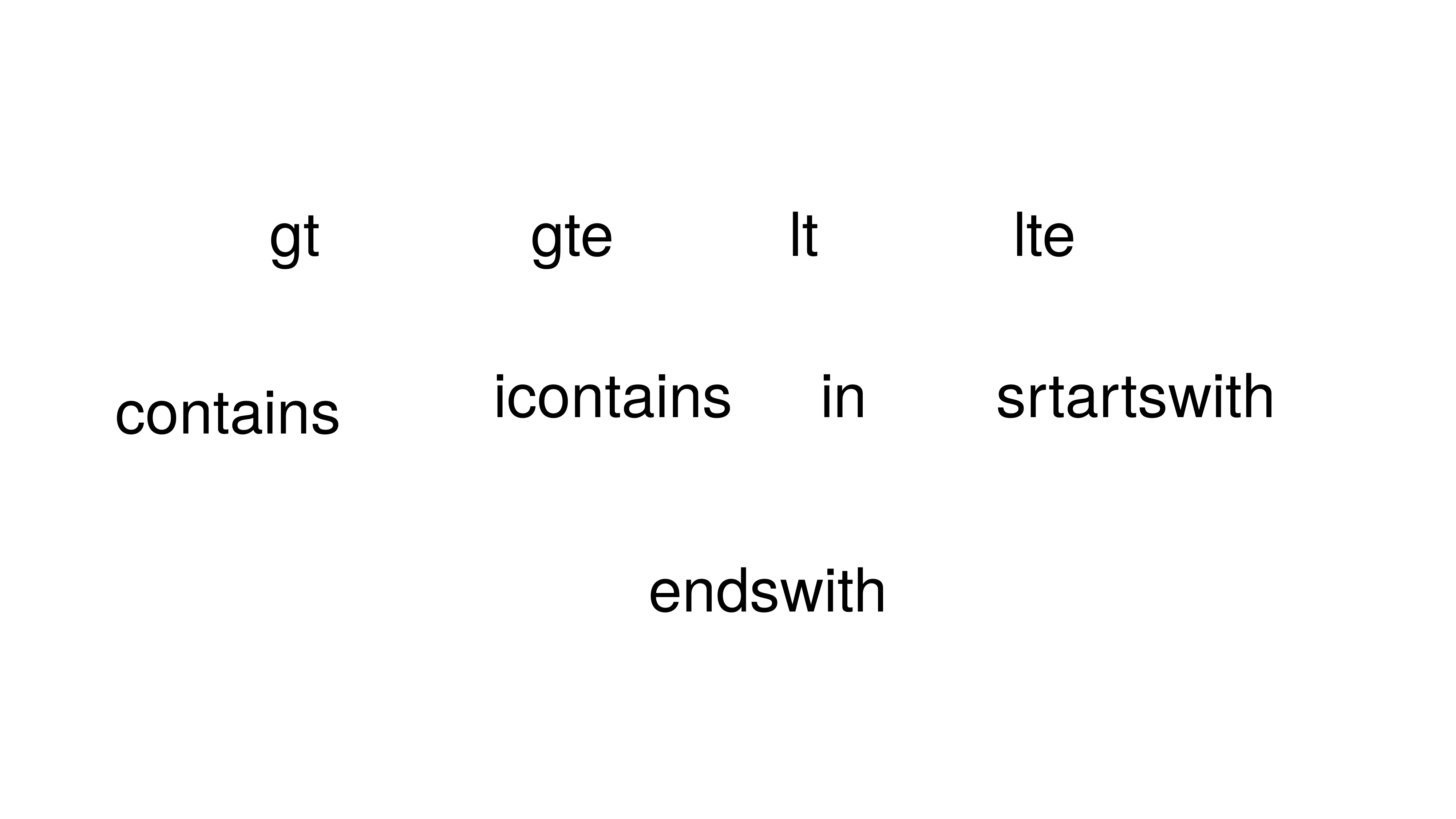

gt
gte
lt
lte
icontains
in
srtartswith
contains
endswith